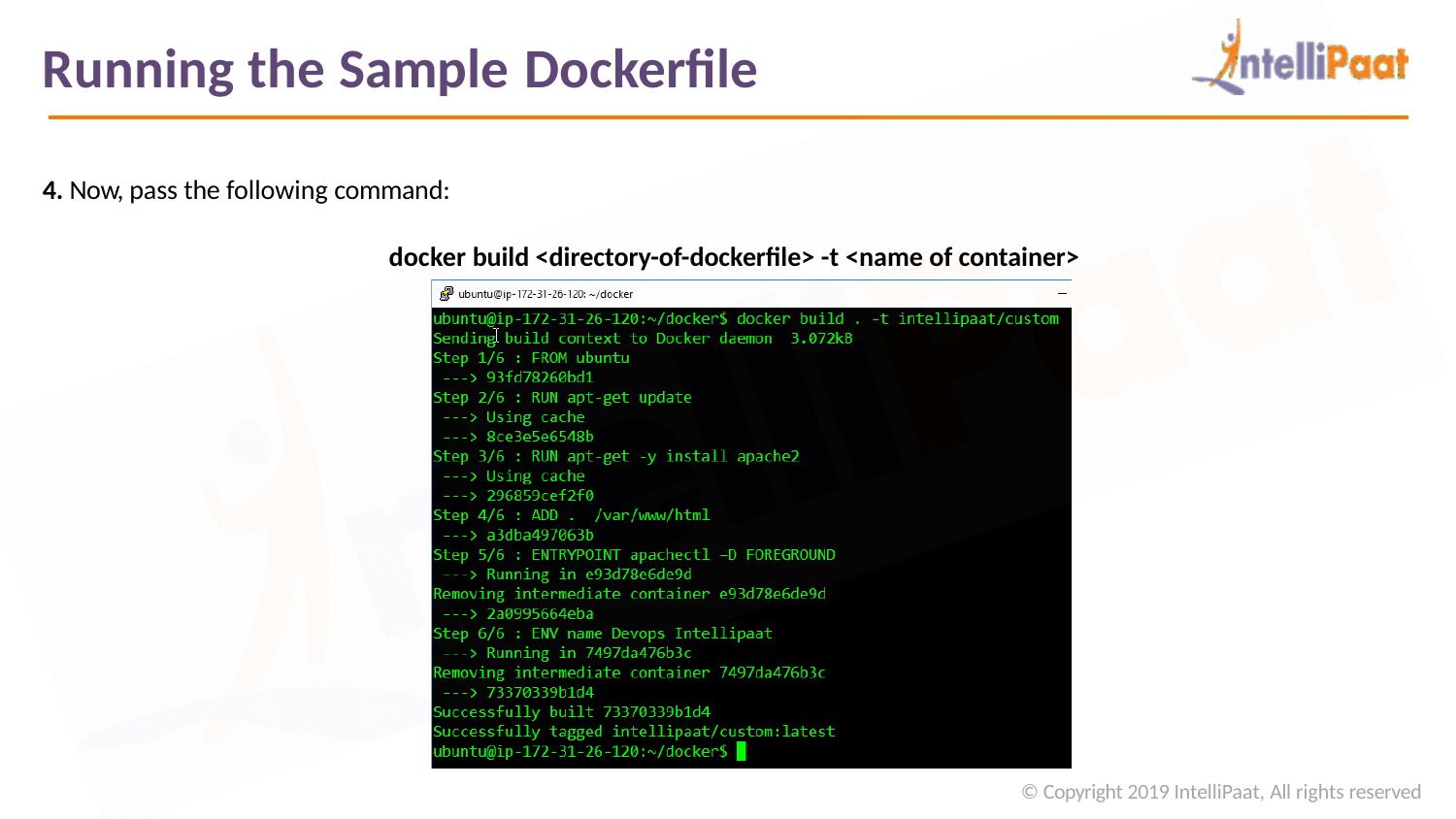

# Running the Sample Dockerfile
4. Now, pass the following command:

docker build <directory-of-dockerfile> -t <name of container>

© Copyright 2019 IntelliPaat, All rights reserved